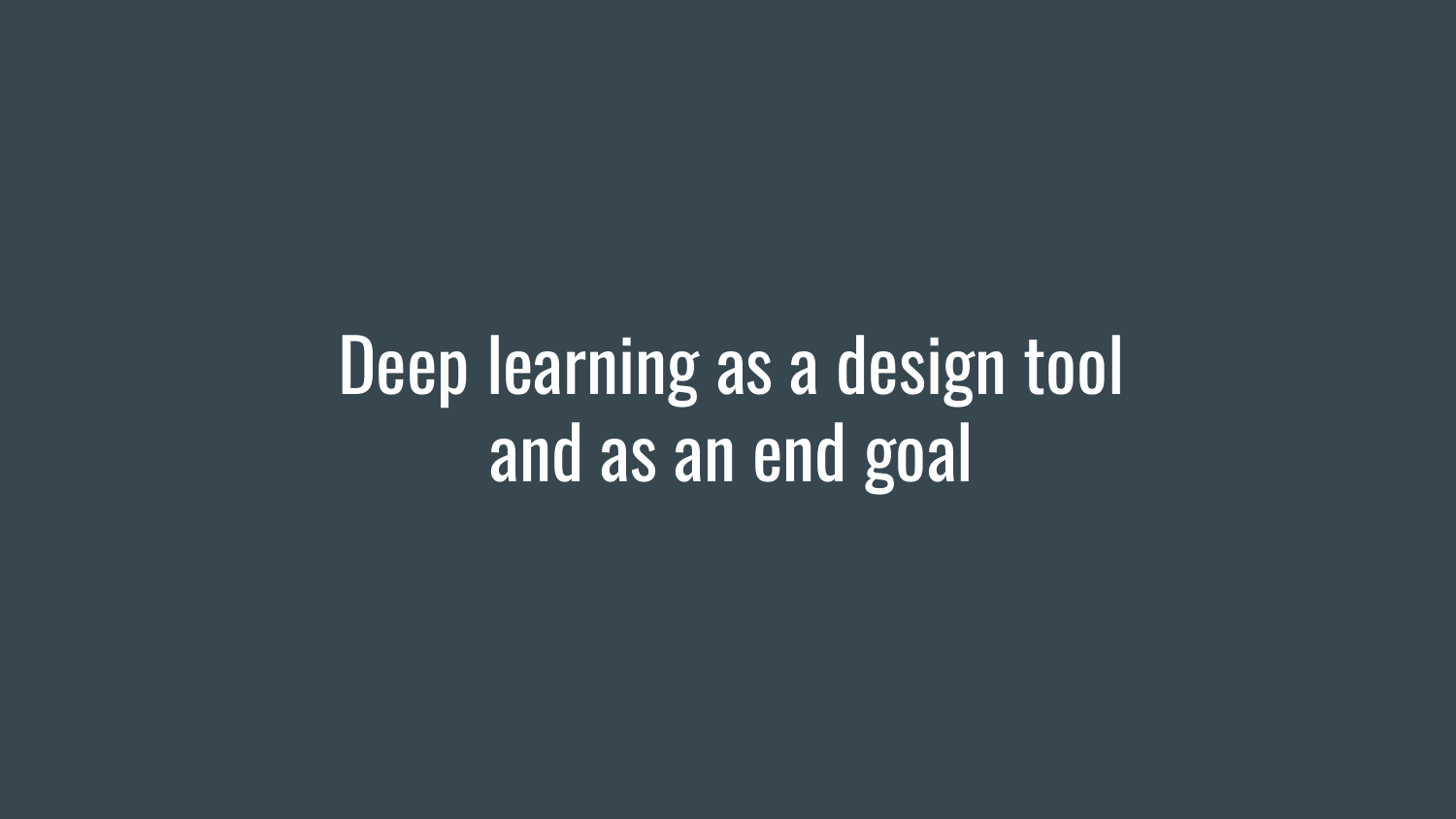

# Deep learning as a design tool
and as an end goal